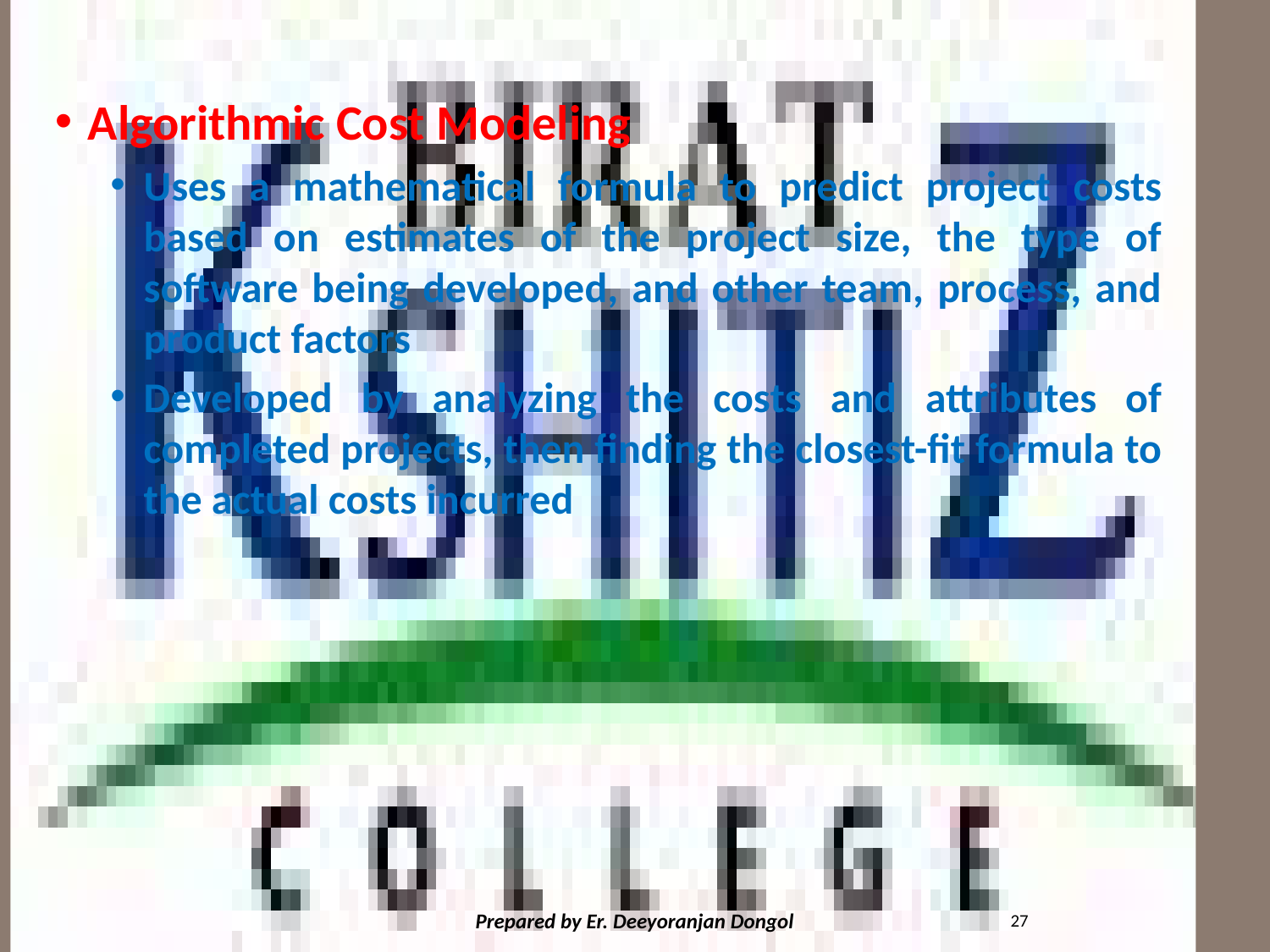

#
Algorithmic Cost Modeling
Uses a mathematical formula to predict project costs based on estimates of the project size, the type of software being developed, and other team, process, and product factors
Developed by analyzing the costs and attributes of completed projects, then finding the closest-fit formula to the actual costs incurred
27
Prepared by Er. Deeyoranjan Dongol